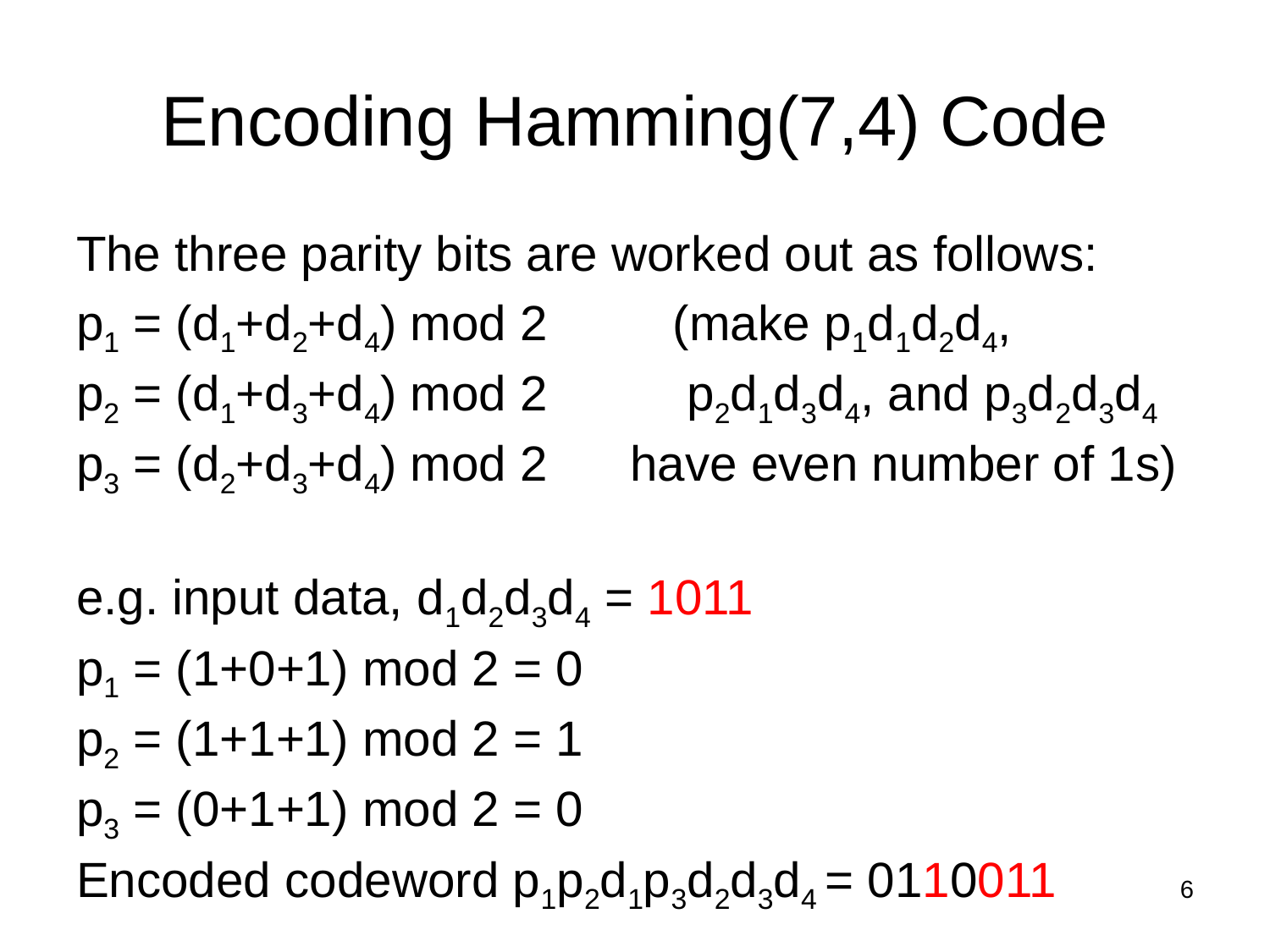

# Encoding Hamming(7,4) Code
The three parity bits are worked out as follows:
p1 = (d1+d2+d4) mod 2 	   (make p1d1d2d4,
p2 = (d1+d3+d4) mod 2 	    p2d1d3d4, and p3d2d3d4
p3 = (d2+d3+d4) mod 2      have even number of 1s)

e.g. input data, d1d2d3d4 = 1011
p1 = (1+0+1) mod 2 = 0
p2 = (1+1+1) mod 2 = 1
p3 = (0+1+1) mod 2 = 0
Encoded codeword p1p2d1p3d2d3d4 = 0110011
6